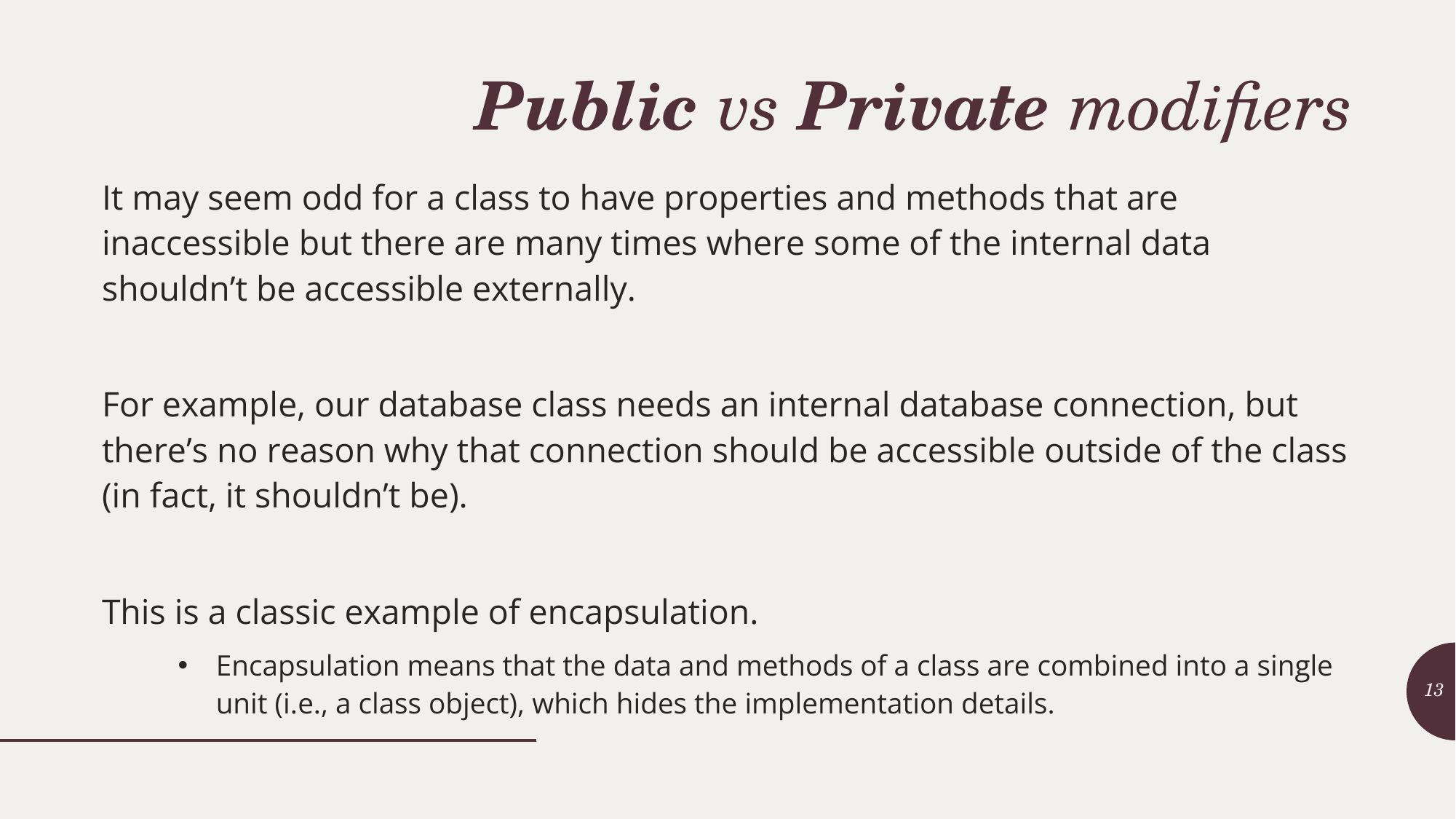

# Public vs Private modifiers
It may seem odd for a class to have properties and methods that are inaccessible but there are many times where some of the internal data shouldn’t be accessible externally.

For example, our database class needs an internal database connection, but there’s no reason why that connection should be accessible outside of the class (in fact, it shouldn’t be).

This is a classic example of encapsulation.
Encapsulation means that the data and methods of a class are combined into a single unit (i.e., a class object), which hides the implementation details.
13